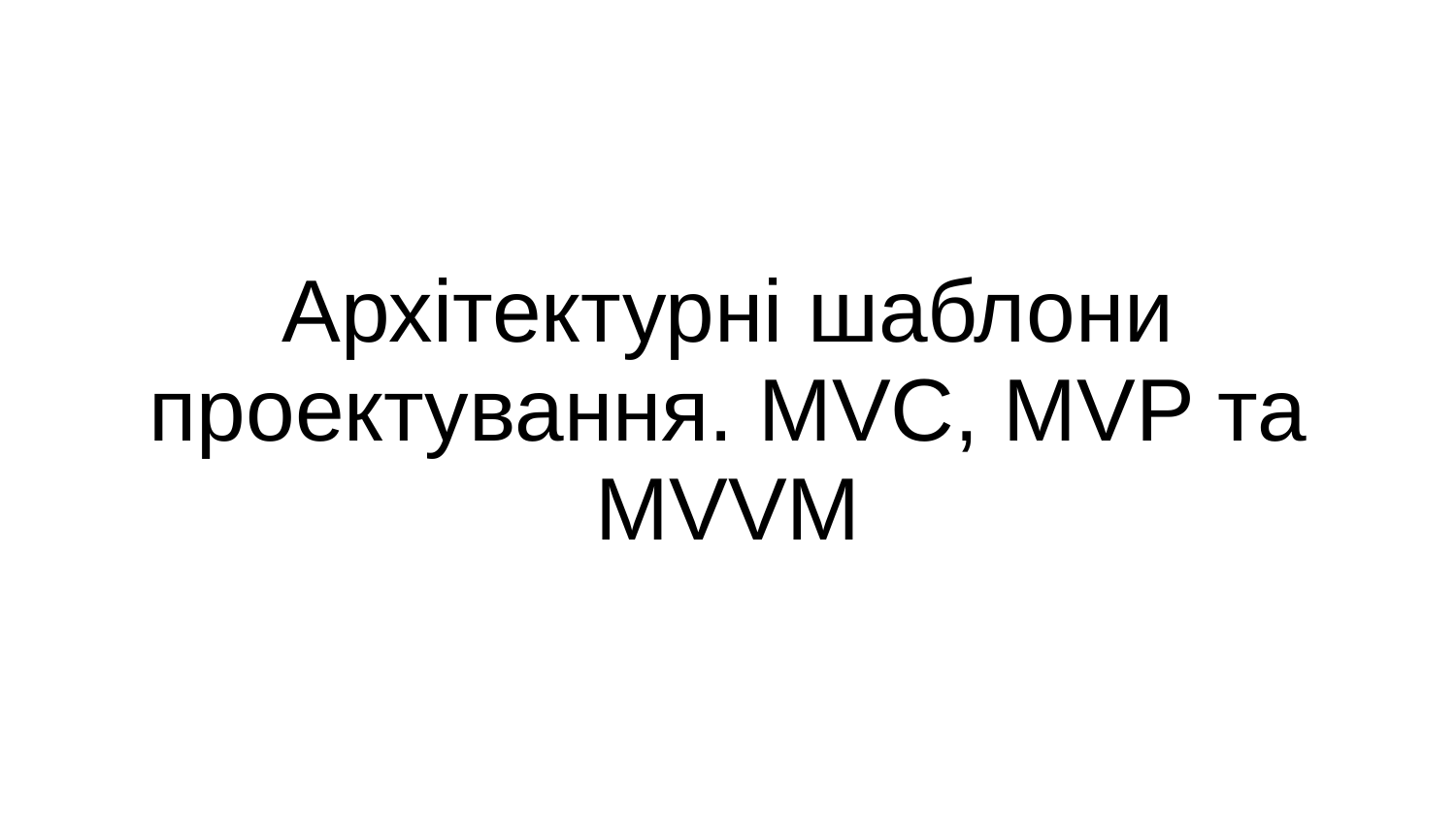

# Архітектурні шаблони проектування. MVC, MVP та MVVM